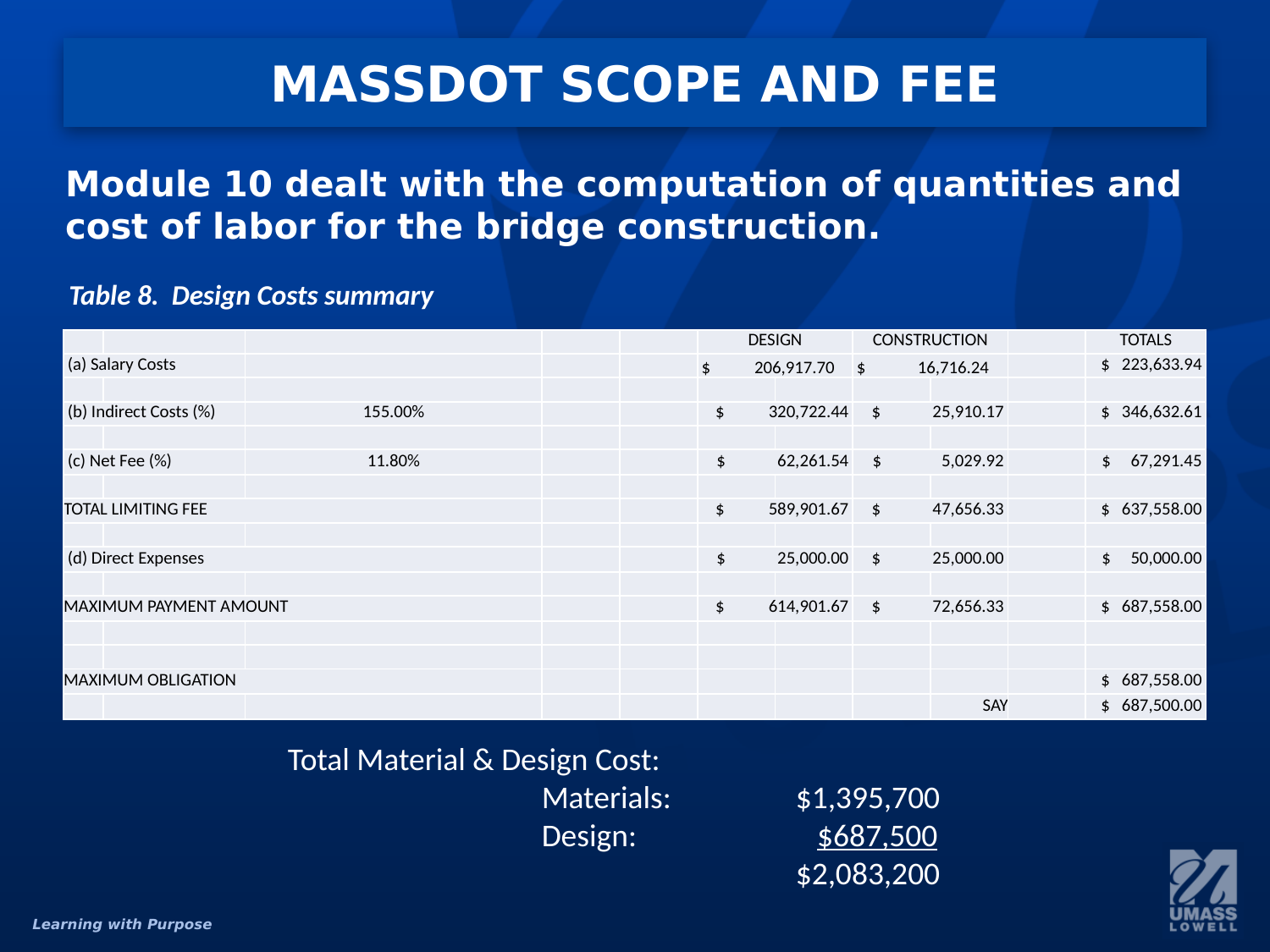

# MASSDOT SCOPE AND FEE
Module 10 dealt with the computation of quantities and cost of labor for the bridge construction.
Table 8.  Design Costs summary
|  |  |  |  |  | DESIGN |  | CONSTRUCTION |  |  | TOTALS |
| --- | --- | --- | --- | --- | --- | --- | --- | --- | --- | --- |
| (a) Salary Costs |  |  |  |  | $ 206,917.70 |  | $ 16,716.24 |  |  | $ 223,633.94 |
|  |  |  |  |  |  |  |  |  |  |  |
| (b) Indirect Costs (%) |  | 155.00% |  |  | $ 320,722.44 |  | $ 25,910.17 |  |  | $ 346,632.61 |
|  |  |  |  |  |  |  |  |  |  |  |
| (c) Net Fee (%) |  | 11.80% |  |  | $ 62,261.54 |  | $ 5,029.92 |  |  | $ 67,291.45 |
|  |  |  |  |  |  |  |  |  |  |  |
| TOTAL LIMITING FEE |  |  |  |  | $ 589,901.67 |  | $ 47,656.33 |  |  | $ 637,558.00 |
|  |  |  |  |  |  |  |  |  |  |  |
| (d) Direct Expenses |  |  |  |  | $ 25,000.00 |  | $ 25,000.00 |  |  | $ 50,000.00 |
|  |  |  |  |  |  |  |  |  |  |  |
| MAXIMUM PAYMENT AMOUNT |  |  |  |  | $ 614,901.67 |  | $ 72,656.33 |  |  | $ 687,558.00 |
|  |  |  |  |  |  |  |  |  |  |  |
|  |  |  |  |  |  |  |  |  |  |  |
| MAXIMUM OBLIGATION |  |  |  |  |  |  |  |  |  | $ 687,558.00 |
|  |  |  |  |  |  |  |  | SAY |  | $ 687,500.00 |
Total Material & Design Cost:
		Materials:	$1,395,700
		Design:		   $687,500
				$2,083,200